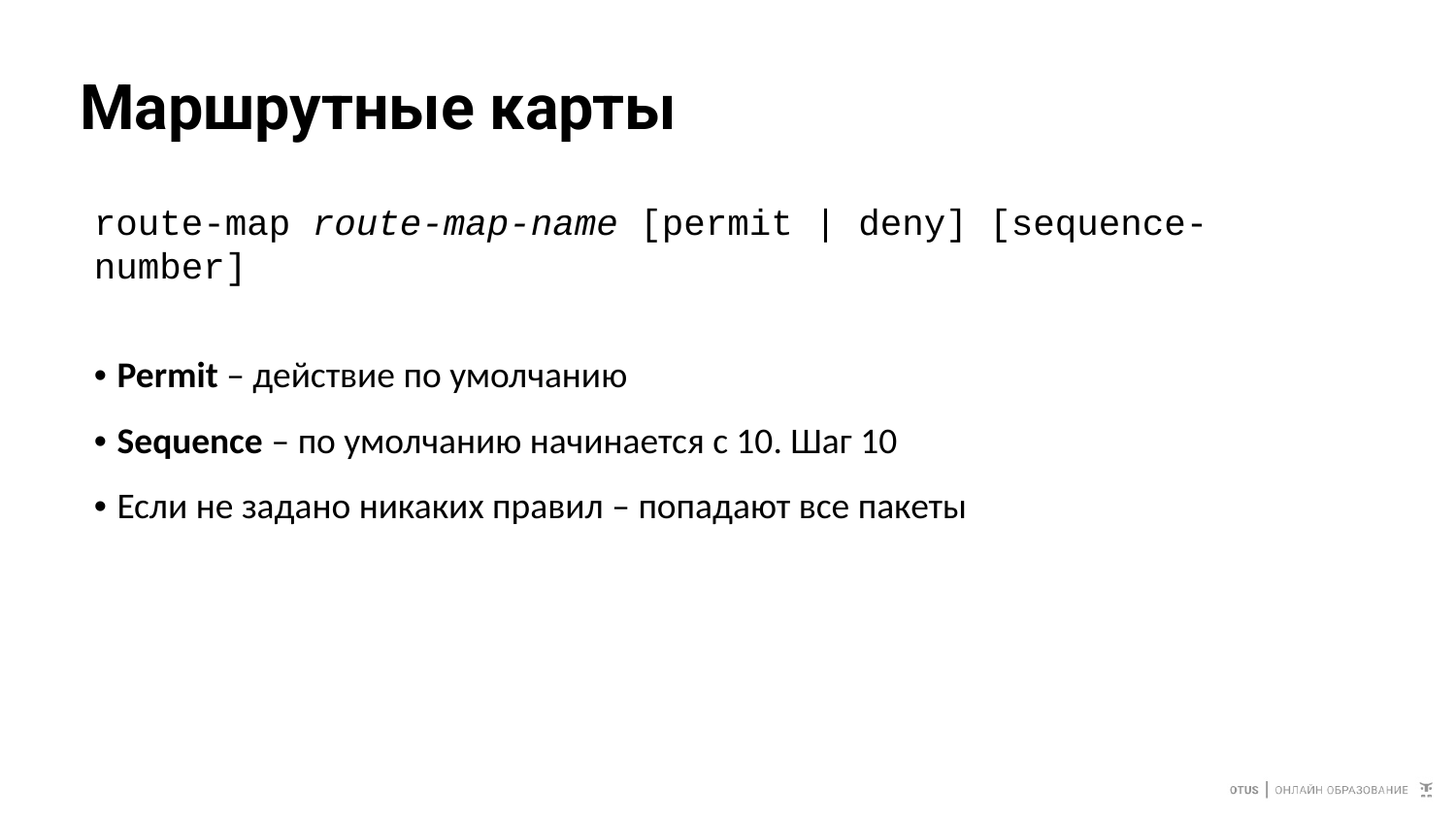

# Маршрутные карты
route-map route-map-name [permit | deny] [sequence-number]

• Permit – действие по умолчанию
• Sequence – по умолчанию начинается с 10. Шаг 10
• Если не задано никаких правил – попадают все пакеты